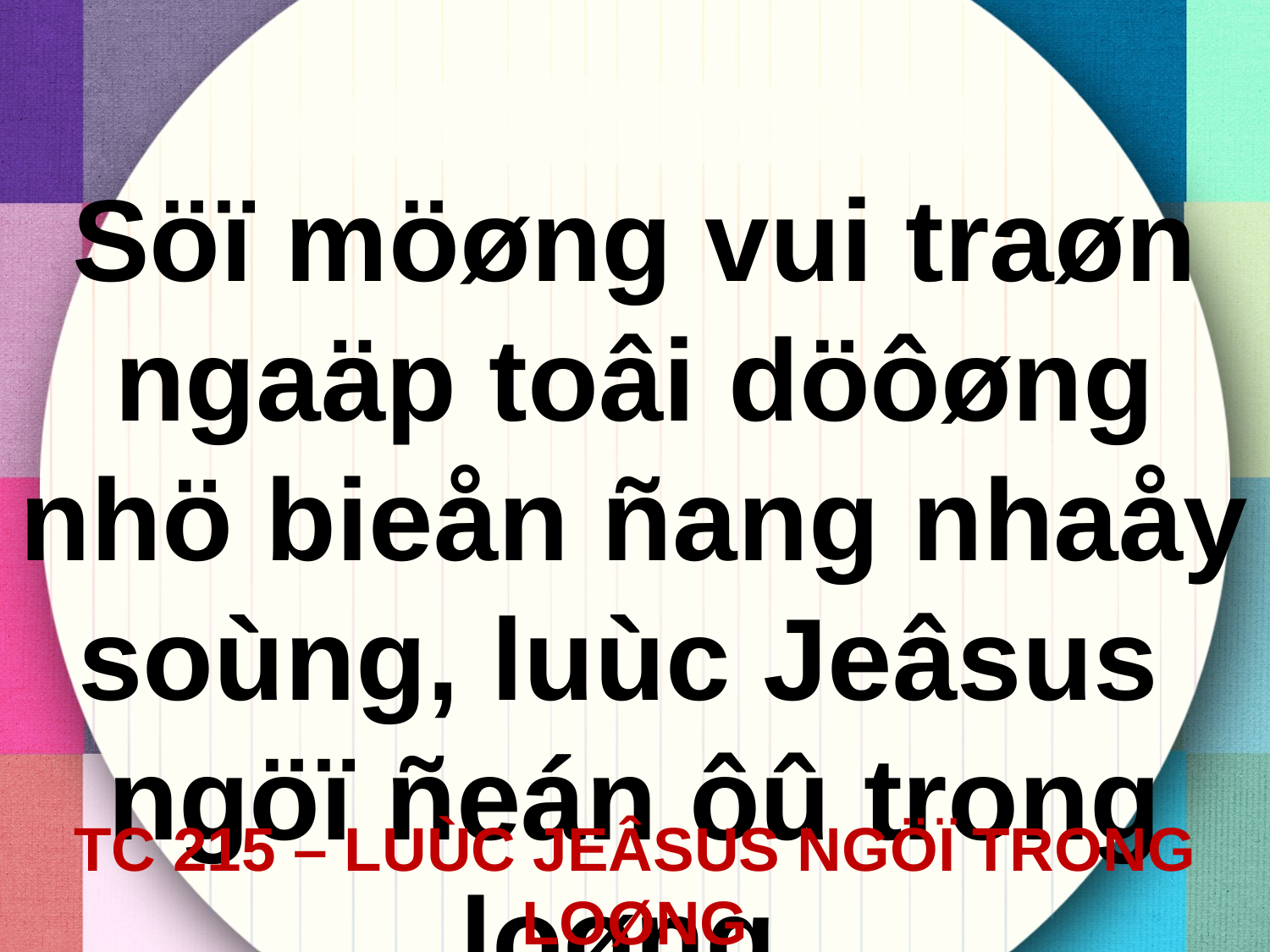

Söï möøng vui traøn ngaäp toâi döôøng nhö bieån ñang nhaåy soùng, luùc Jeâsus
ngöï ñeán ôû trong loøng.
TC 215 – LUÙC JEÂSUS NGÖÏ TRONG LOØNG